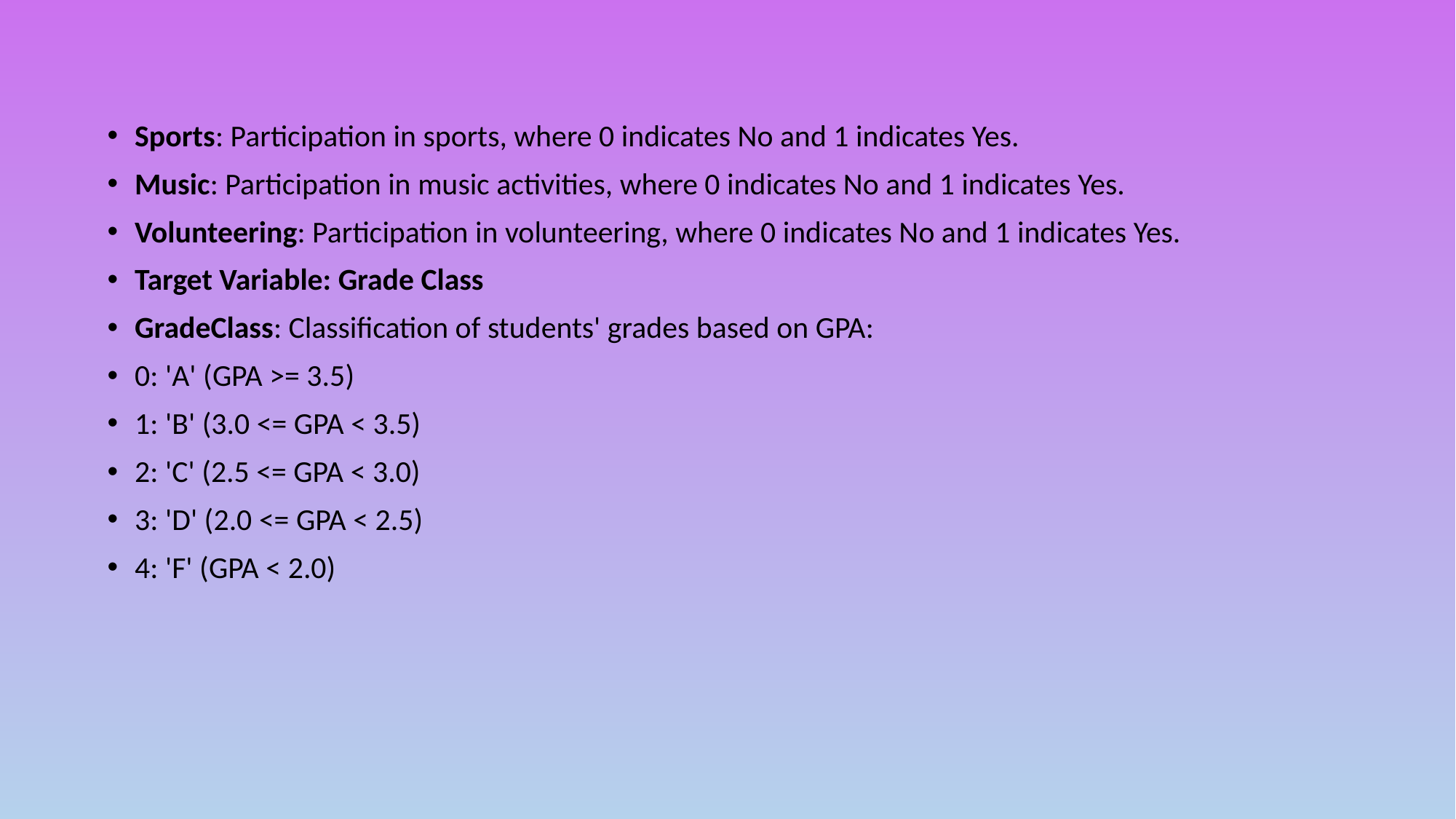

Sports: Participation in sports, where 0 indicates No and 1 indicates Yes.
Music: Participation in music activities, where 0 indicates No and 1 indicates Yes.
Volunteering: Participation in volunteering, where 0 indicates No and 1 indicates Yes.
Target Variable: Grade Class
GradeClass: Classification of students' grades based on GPA:
0: 'A' (GPA >= 3.5)
1: 'B' (3.0 <= GPA < 3.5)
2: 'C' (2.5 <= GPA < 3.0)
3: 'D' (2.0 <= GPA < 2.5)
4: 'F' (GPA < 2.0)